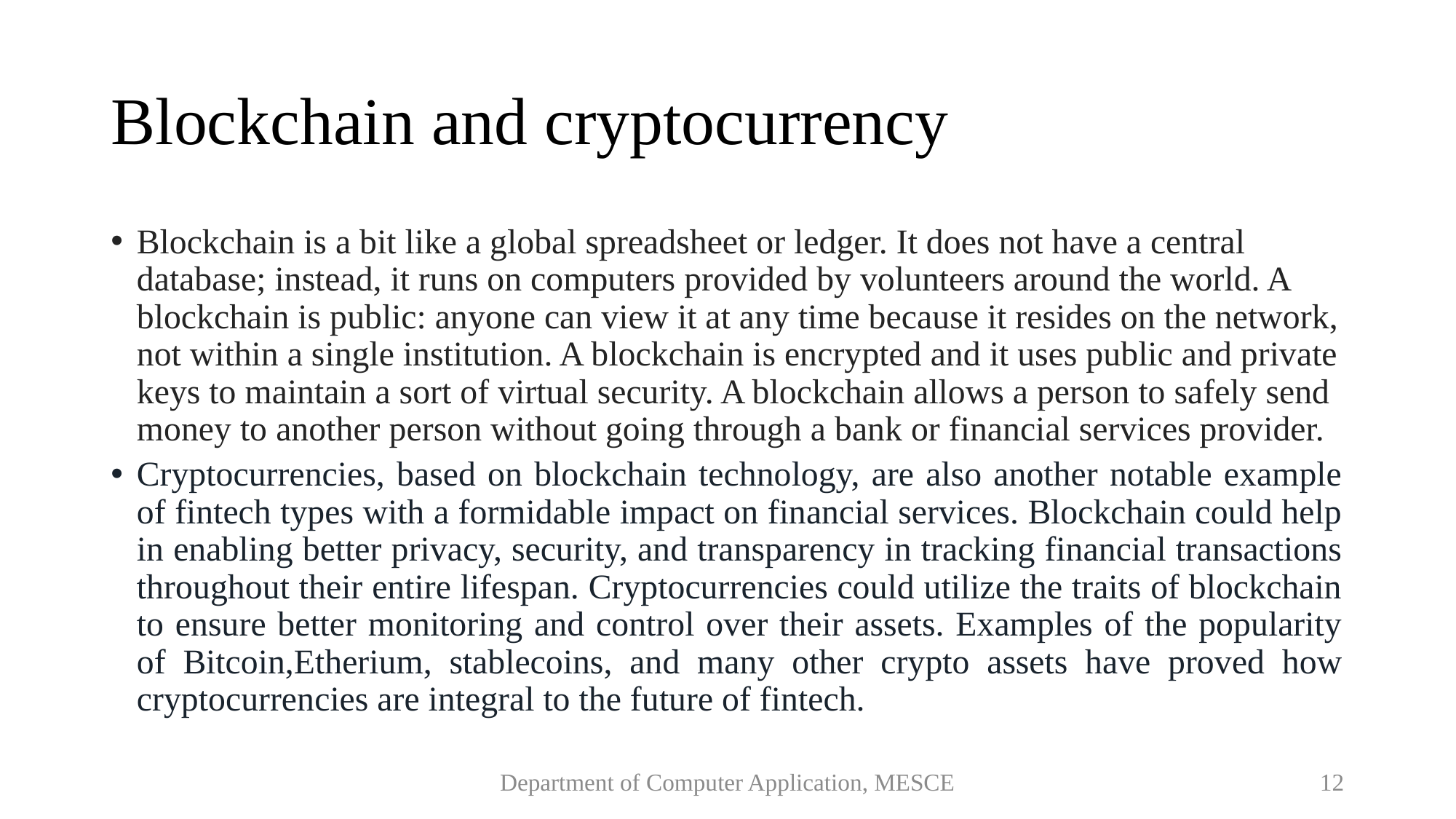

# Blockchain and cryptocurrency
Blockchain is a bit like a global spreadsheet or ledger. It does not have a central database; instead, it runs on computers provided by volunteers around the world. A blockchain is public: anyone can view it at any time because it resides on the network, not within a single institution. A blockchain is encrypted and it uses public and private keys to maintain a sort of virtual security. A blockchain allows a person to safely send money to another person without going through a bank or financial services provider.
Cryptocurrencies, based on blockchain technology, are also another notable example of fintech types with a formidable impact on financial services. Blockchain could help in enabling better privacy, security, and transparency in tracking financial transactions throughout their entire lifespan. Cryptocurrencies could utilize the traits of blockchain to ensure better monitoring and control over their assets. Examples of the popularity of Bitcoin,Etherium, stablecoins, and many other crypto assets have proved how cryptocurrencies are integral to the future of fintech.
Department of Computer Application, MESCE
12